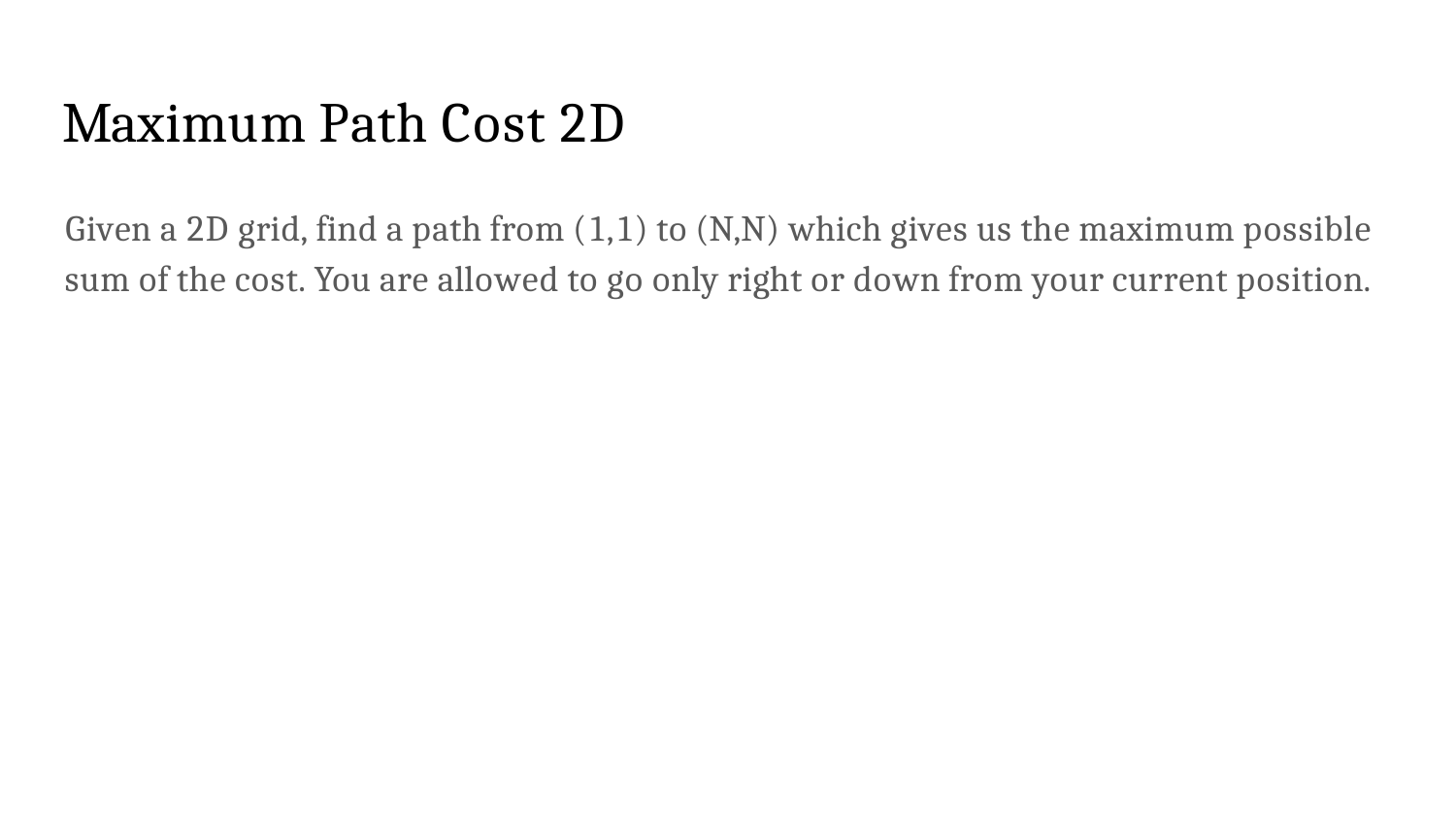

# Maximum Path Cost 2D
Given a 2D grid, find a path from (1,1) to (N,N) which gives us the maximum possible sum of the cost. You are allowed to go only right or down from your current position.